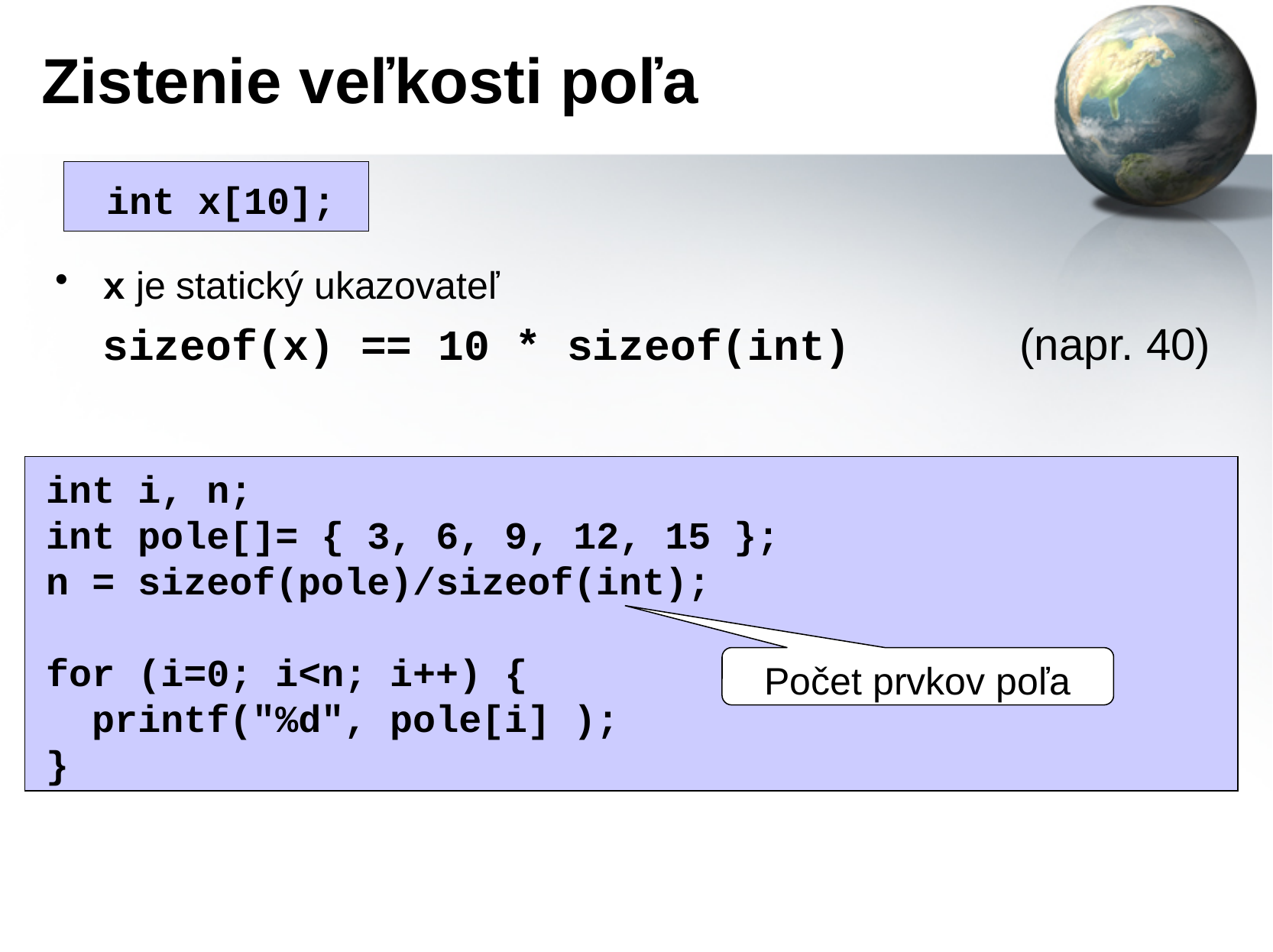

# Zistenie veľkosti poľa

int x[10];
x je statický ukazovateľ
	sizeof(x) == 10 * sizeof(int)		(napr. 40)

int i, n;
int pole[]= { 3, 6, 9, 12, 15 };
n = sizeof(pole)/sizeof(int);

for (i=0; i<n; i++) {
  printf("%d", pole[i] );
}
Počet prvkov poľa